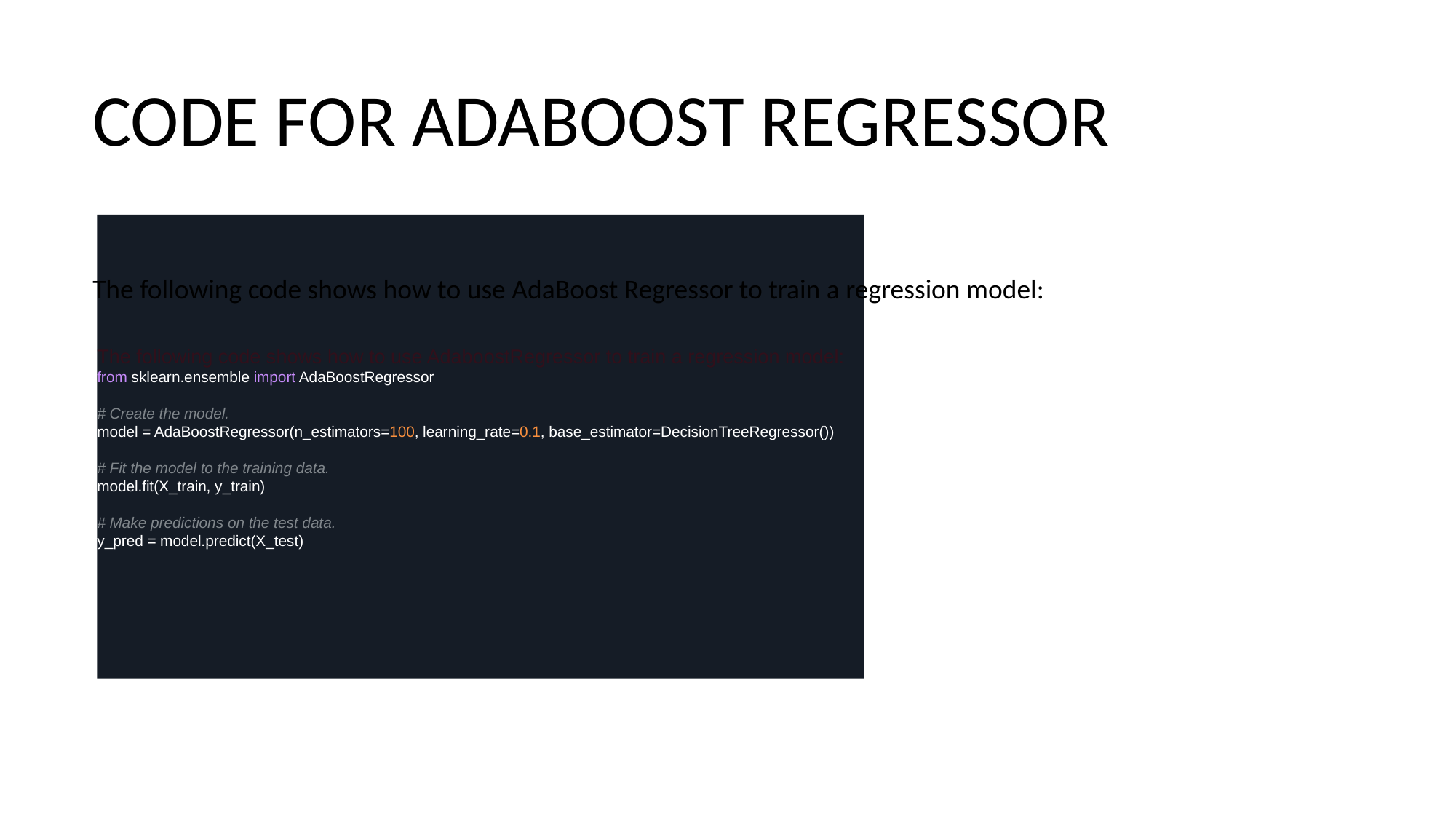

# CODE FOR ADABOOST REGRESSOR
The following code shows how to use AdaBoost Regressor to train a regression model:
The following code shows how to use AdaboostRegressor to train a regression model:
from sklearn.ensemble import AdaBoostRegressor
# Create the model.
model = AdaBoostRegressor(n_estimators=100, learning_rate=0.1, base_estimator=DecisionTreeRegressor())
# Fit the model to the training data.
model.fit(X_train, y_train)
# Make predictions on the test data.
y_pred = model.predict(X_test)